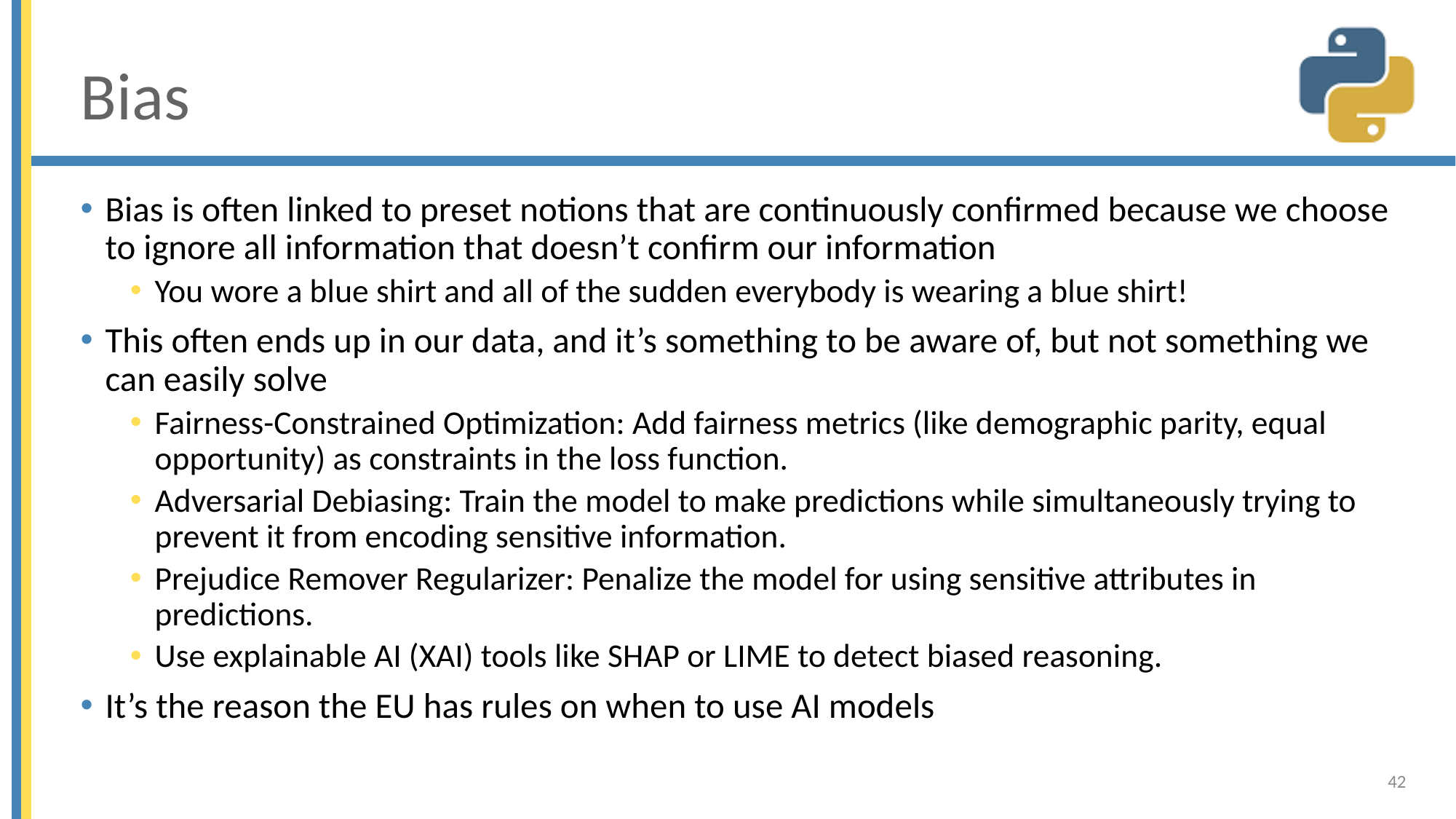

# Bias
Bias is often linked to preset notions that are continuously confirmed because we choose to ignore all information that doesn’t confirm our information
You wore a blue shirt and all of the sudden everybody is wearing a blue shirt!
This often ends up in our data, and it’s something to be aware of, but not something we can easily solve
Fairness-Constrained Optimization: Add fairness metrics (like demographic parity, equal opportunity) as constraints in the loss function.
Adversarial Debiasing: Train the model to make predictions while simultaneously trying to prevent it from encoding sensitive information.
Prejudice Remover Regularizer: Penalize the model for using sensitive attributes in predictions.
Use explainable AI (XAI) tools like SHAP or LIME to detect biased reasoning.
It’s the reason the EU has rules on when to use AI models
42